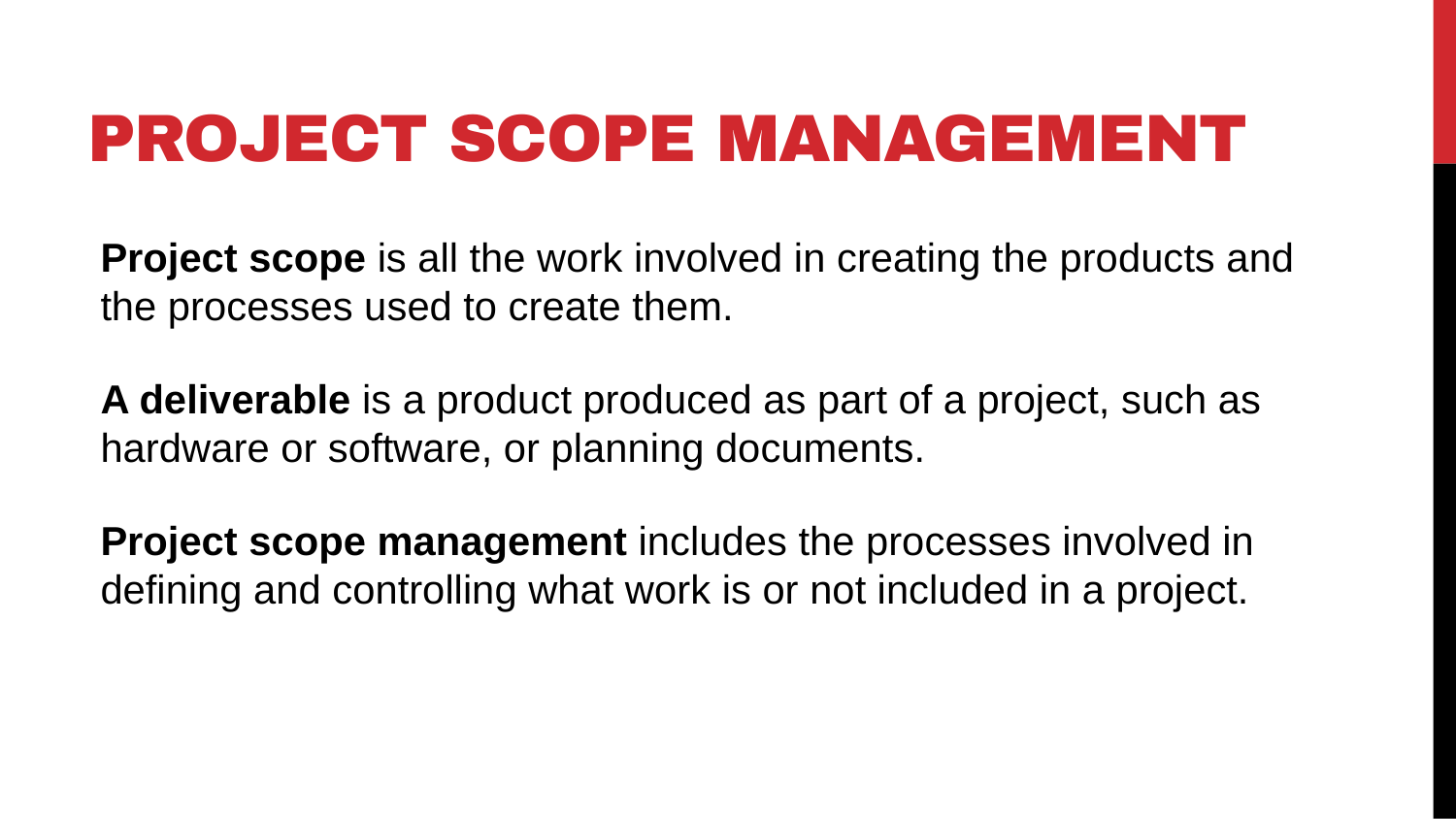

# Project Scope management
Project scope is all the work involved in creating the products and the processes used to create them.
A deliverable is a product produced as part of a project, such as hardware or software, or planning documents.
Project scope management includes the processes involved in defining and controlling what work is or not included in a project.